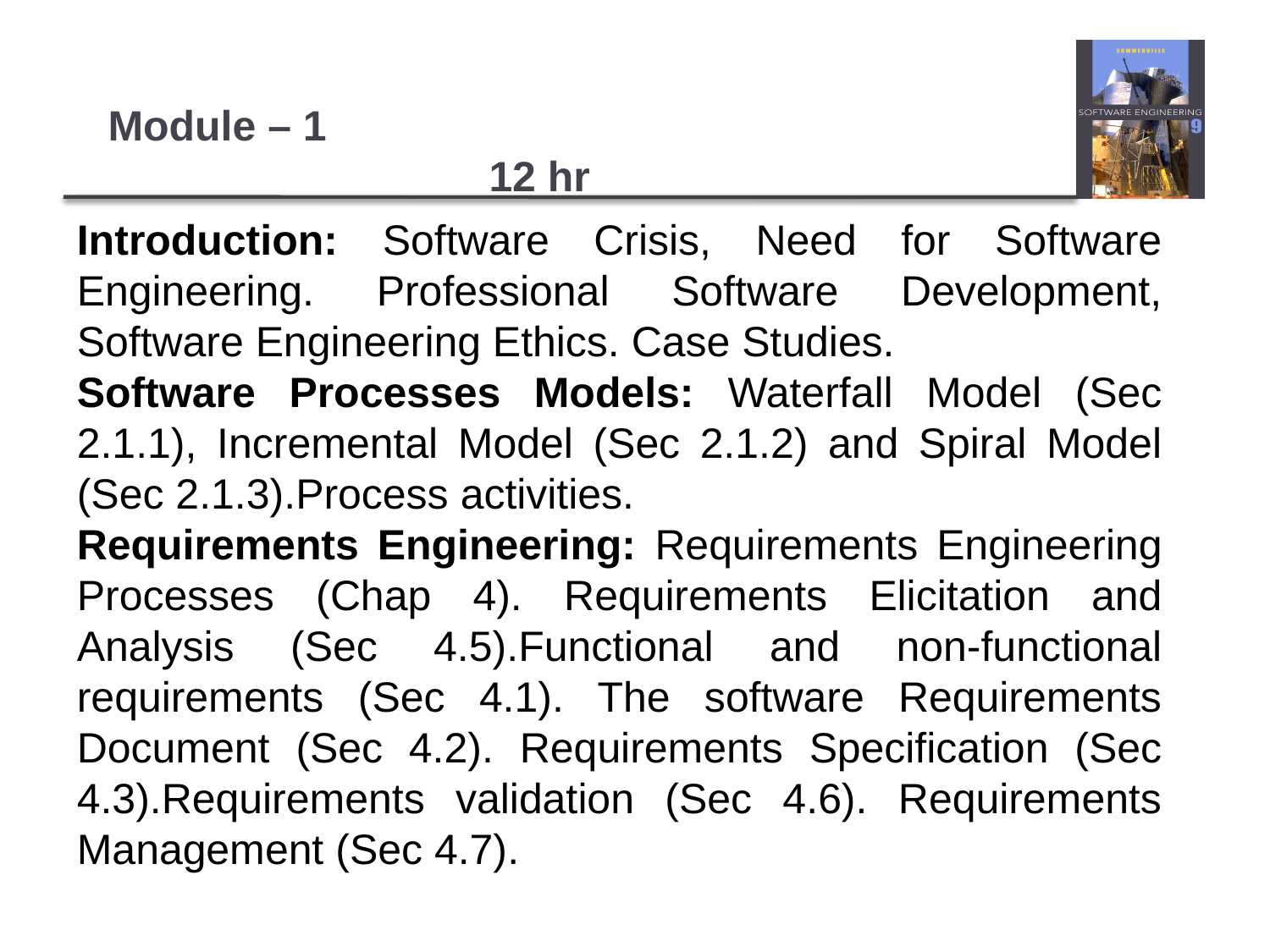

# Module – 1 										12 hr
Introduction: Software Crisis, Need for Software Engineering. Professional Software Development, Software Engineering Ethics. Case Studies.
Software Processes Models: Waterfall Model (Sec 2.1.1), Incremental Model (Sec 2.1.2) and Spiral Model (Sec 2.1.3).Process activities.
Requirements Engineering: Requirements Engineering Processes (Chap 4). Requirements Elicitation and Analysis (Sec 4.5).Functional and non-functional requirements (Sec 4.1). The software Requirements Document (Sec 4.2). Requirements Specification (Sec 4.3).Requirements validation (Sec 4.6). Requirements Management (Sec 4.7).